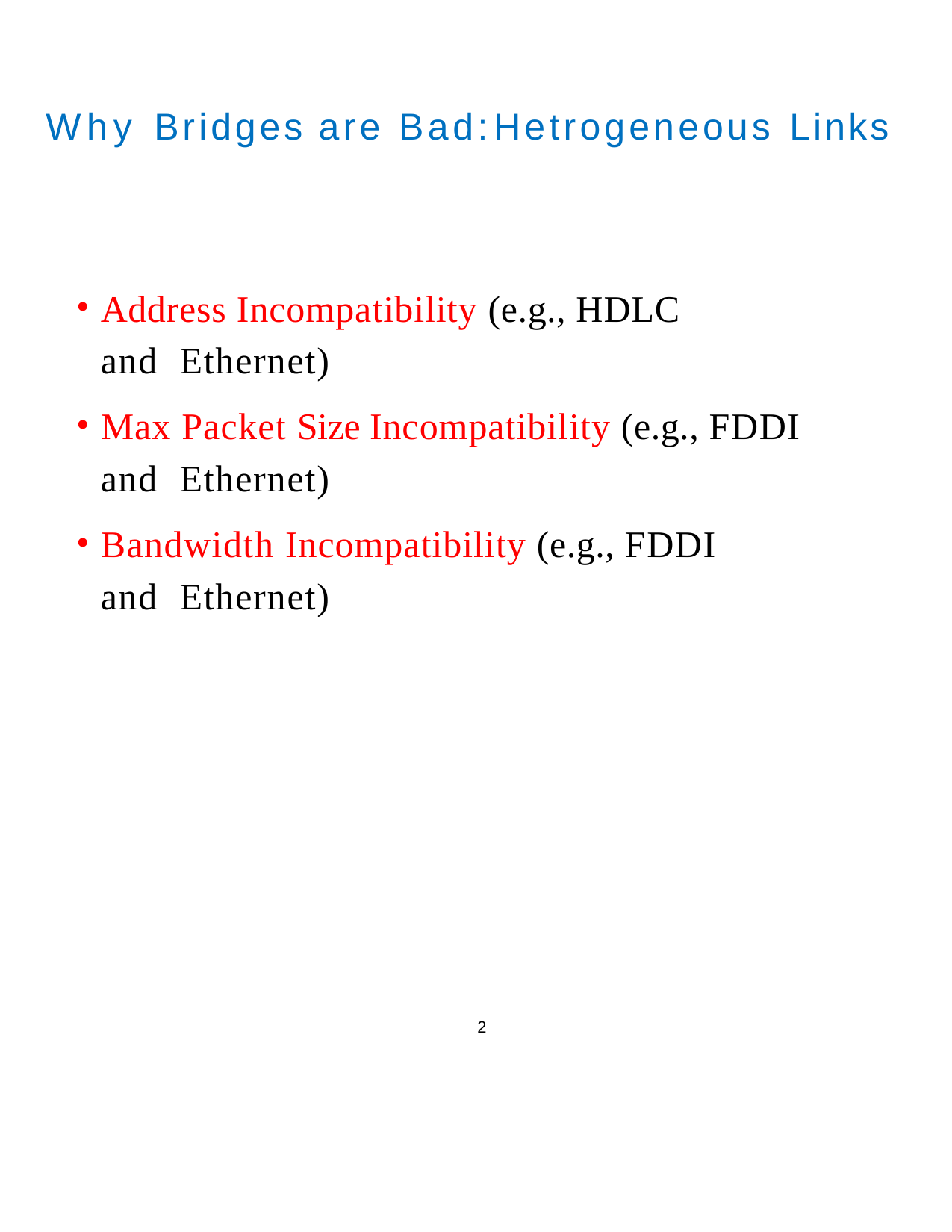

Why Bridges are Bad:	Hetrogeneous Links
Address Incompatibility (e.g., HDLC and  Ethernet)
Max Packet Size Incompatibility (e.g., FDDI and  Ethernet)
Bandwidth Incompatibility (e.g., FDDI and  Ethernet)
2